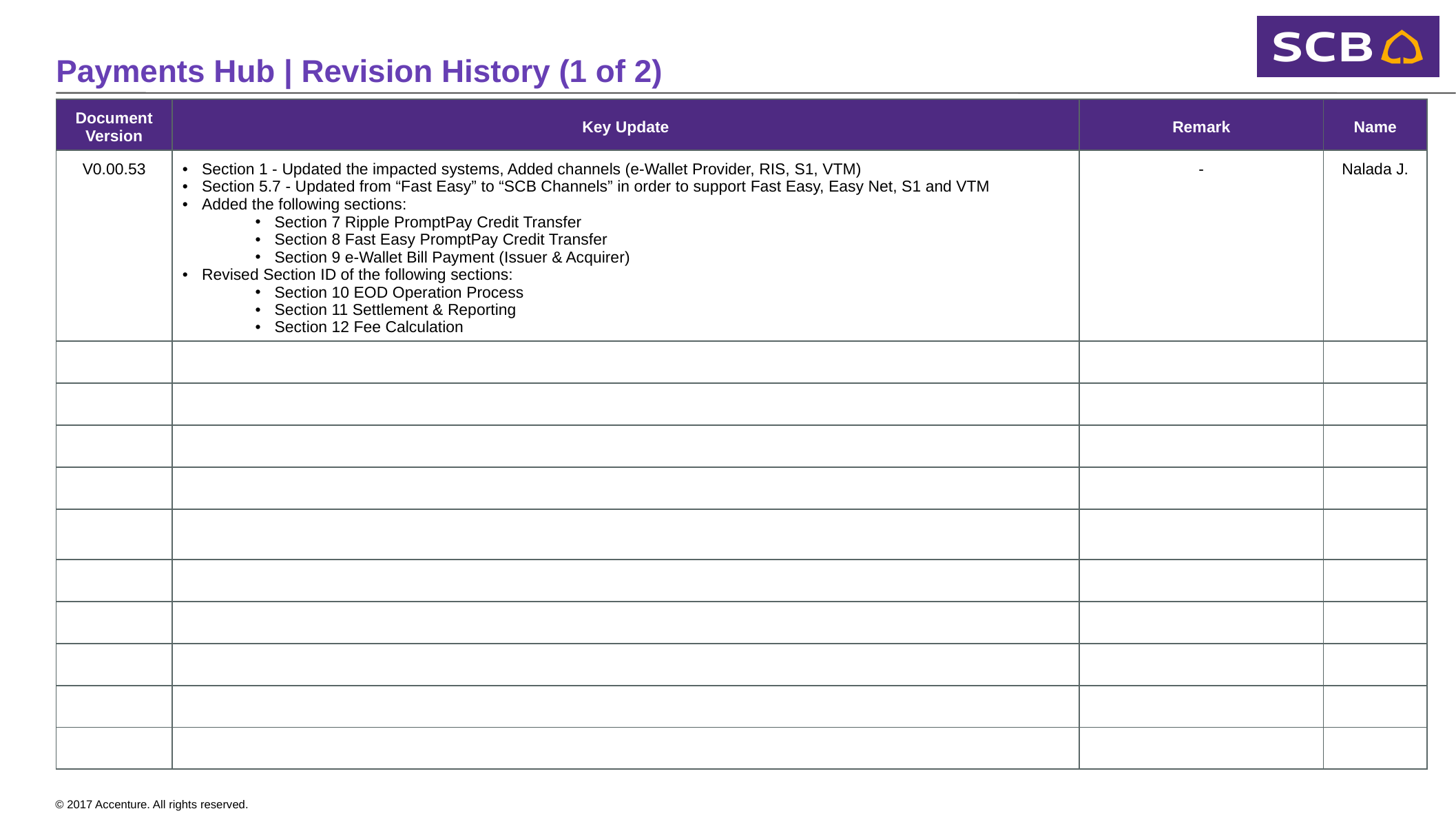

# Payments Hub | Revision History (1 of 2)
| Document Version | Key Update | Remark | Name |
| --- | --- | --- | --- |
| V0.00.53 | Section 1 - Updated the impacted systems, Added channels (e-Wallet Provider, RIS, S1, VTM) Section 5.7 - Updated from “Fast Easy” to “SCB Channels” in order to support Fast Easy, Easy Net, S1 and VTM Added the following sections: Section 7 Ripple PromptPay Credit Transfer Section 8 Fast Easy PromptPay Credit Transfer Section 9 e-Wallet Bill Payment (Issuer & Acquirer) Revised Section ID of the following sections: Section 10 EOD Operation Process Section 11 Settlement & Reporting Section 12 Fee Calculation | - | Nalada J. |
|  |  |  |  |
|  |  |  |  |
|  |  |  |  |
|  |  |  |  |
|  |  |  |  |
|  |  |  |  |
|  |  |  |  |
|  |  |  |  |
|  |  |  |  |
|  |  |  |  |